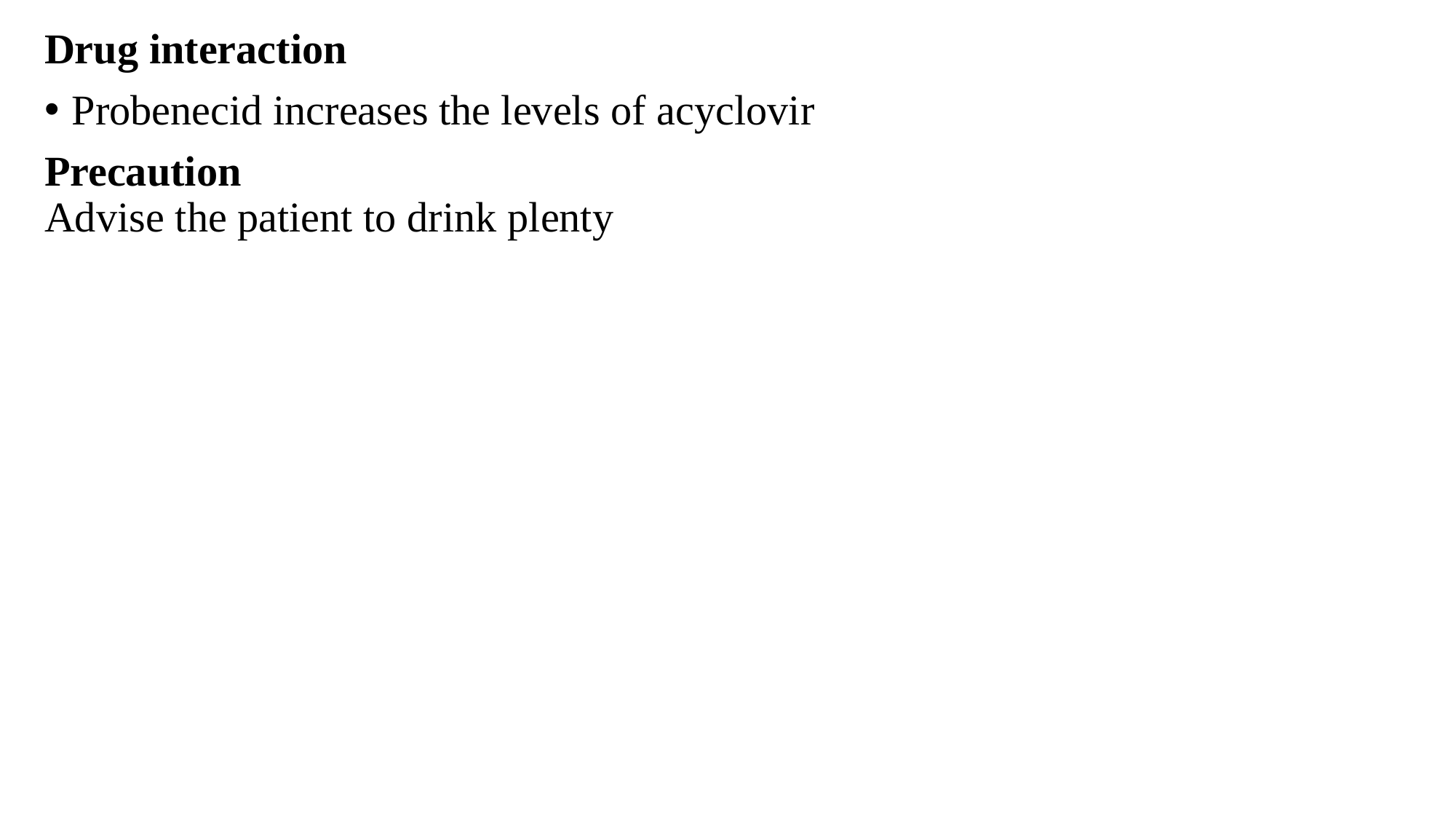

Drug interaction
Probenecid increases the levels of acyclovir
Precaution
Advise the patient to drink plenty